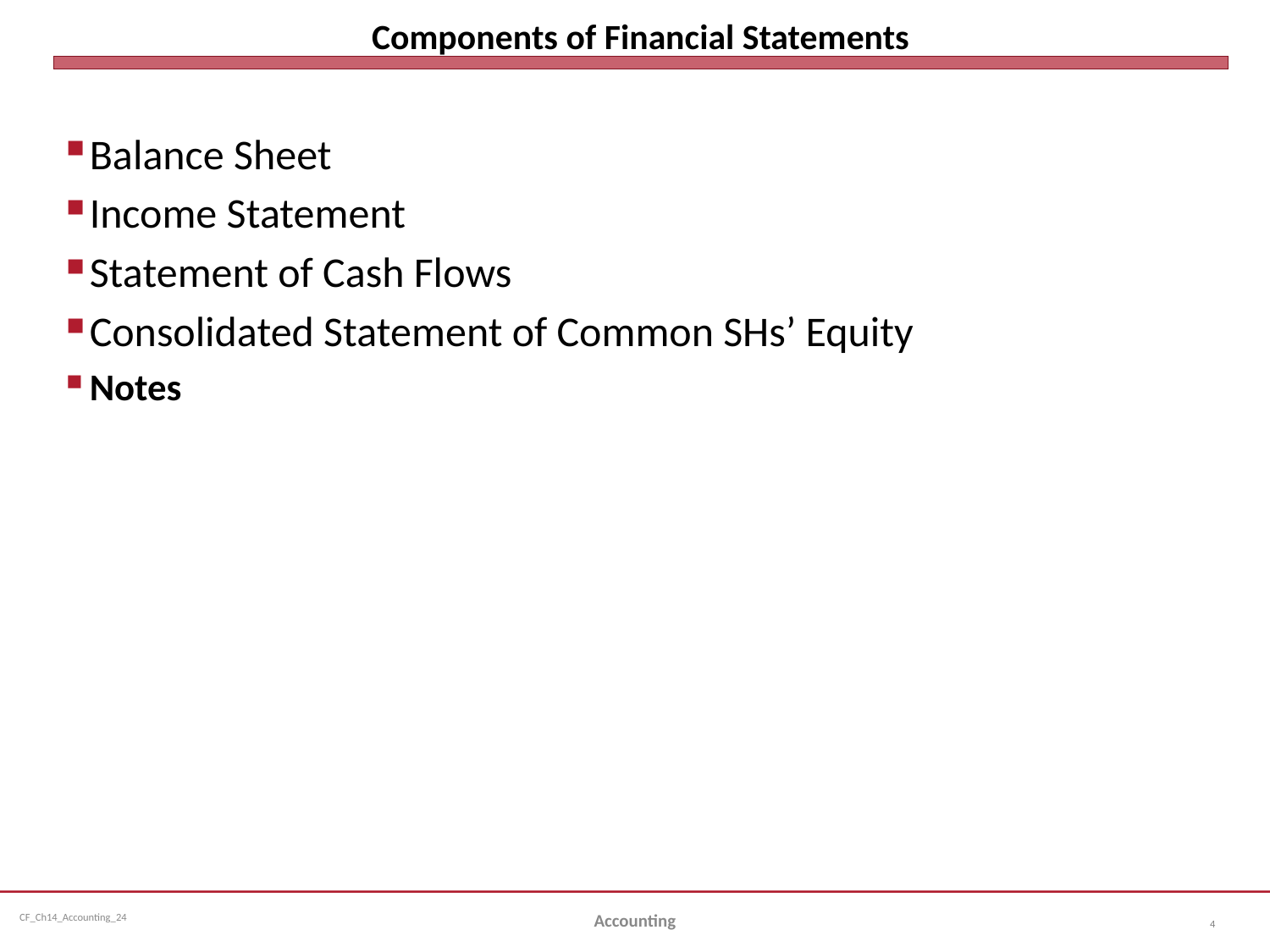

# Components of Financial Statements

Balance Sheet
Income Statement
Statement of Cash Flows
Consolidated Statement of Common SHs’ Equity
Notes

Accounting
4